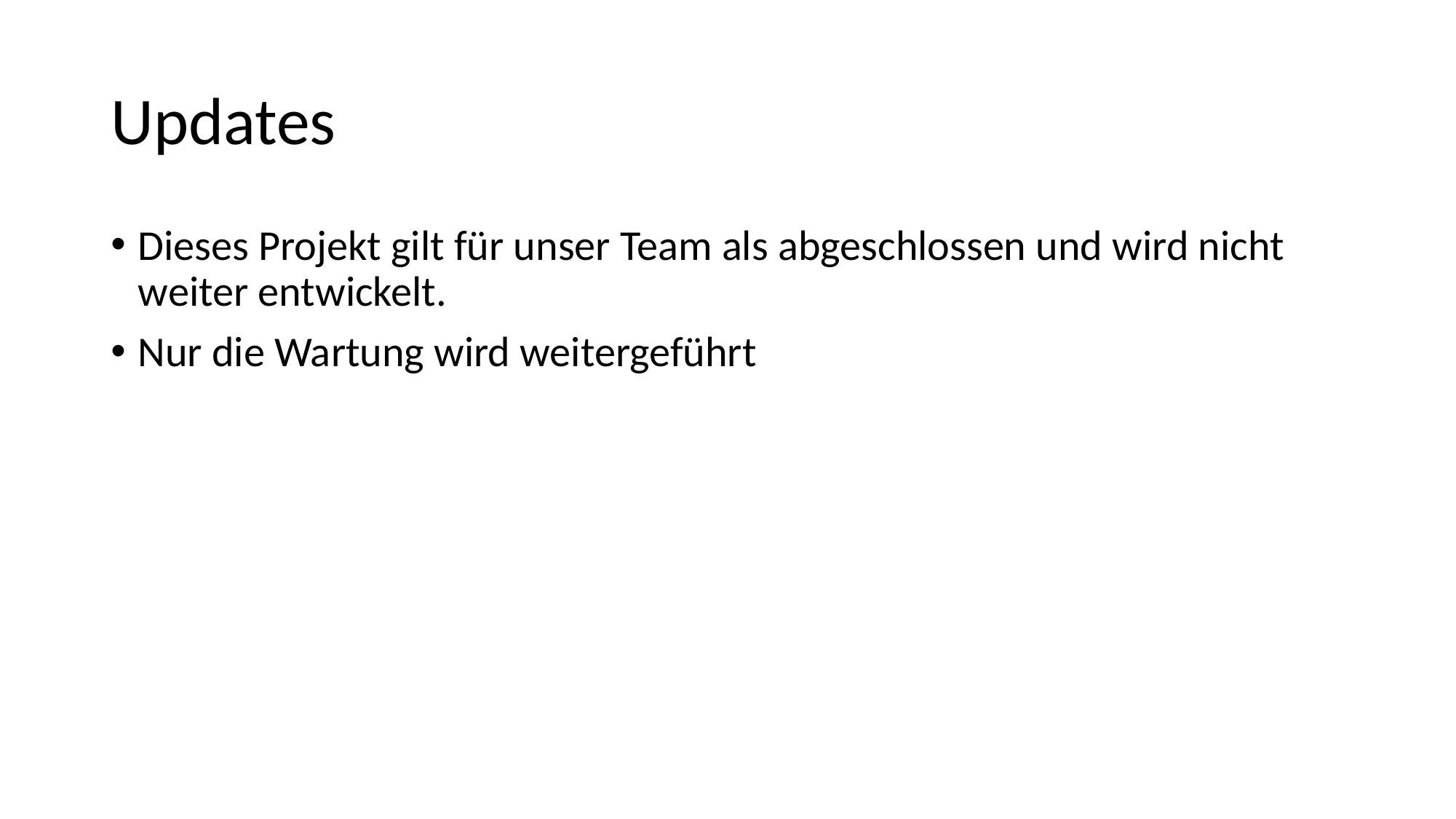

# Updates
Dieses Projekt gilt für unser Team als abgeschlossen und wird nicht weiter entwickelt.
Nur die Wartung wird weitergeführt